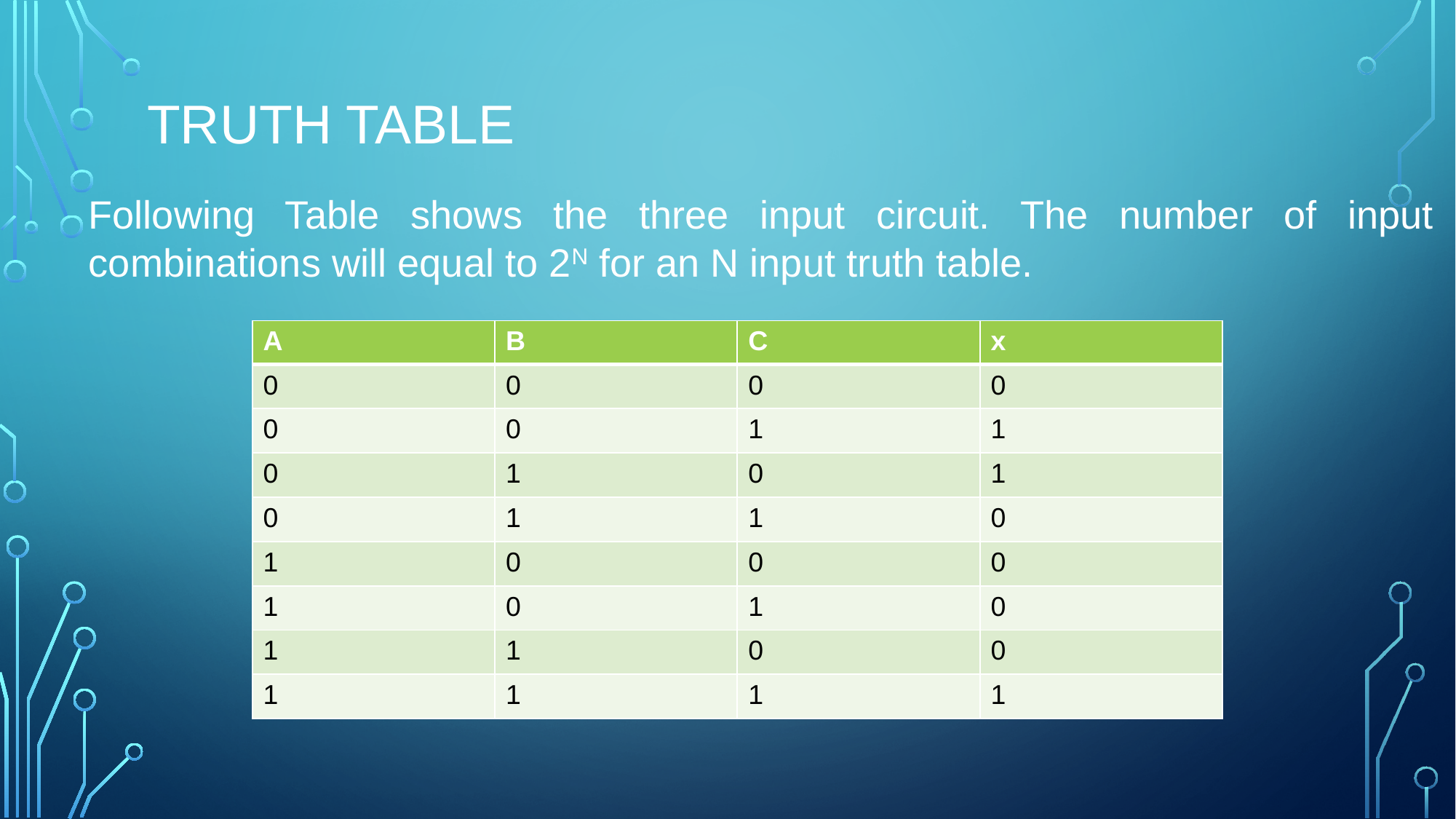

# Truth table
Following Table shows the three input circuit. The number of input combinations will equal to 2N for an N input truth table.
| A | B | C | x |
| --- | --- | --- | --- |
| 0 | 0 | 0 | 0 |
| 0 | 0 | 1 | 1 |
| 0 | 1 | 0 | 1 |
| 0 | 1 | 1 | 0 |
| 1 | 0 | 0 | 0 |
| 1 | 0 | 1 | 0 |
| 1 | 1 | 0 | 0 |
| 1 | 1 | 1 | 1 |